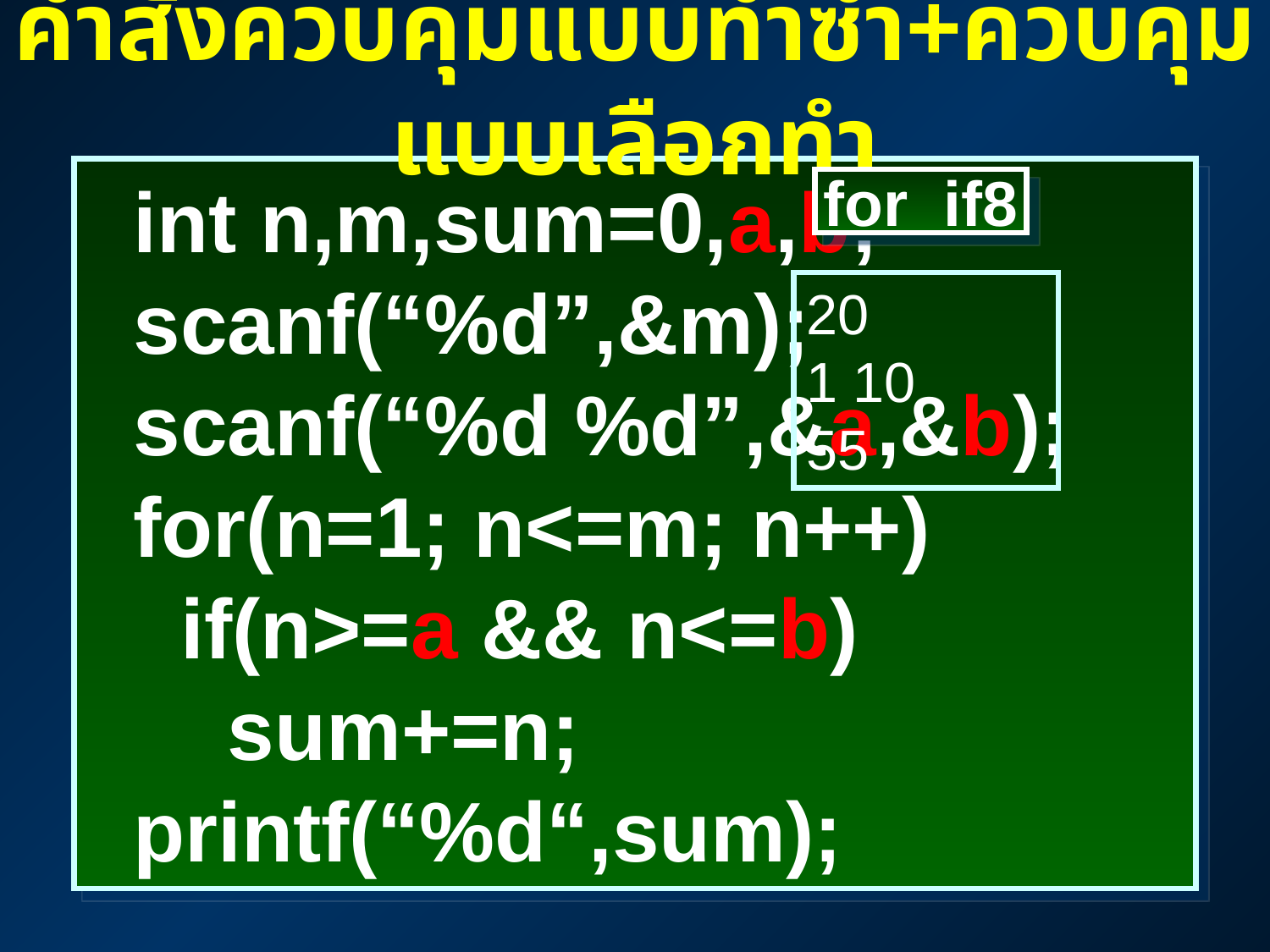

# คำสั่งควบคุมแบบทำซ้ำ+ควบคุมแบบเลือกทำ
  int n,m,sum=0,a,b;
  scanf(“%d”,&m);
  scanf(“%d %d”,&a,&b);
  for(n=1; n<=m; n++)
    if(n>=a && n<=b)
      sum+=n;
  printf(“%d“,sum);
for_if8
20
1 10
55